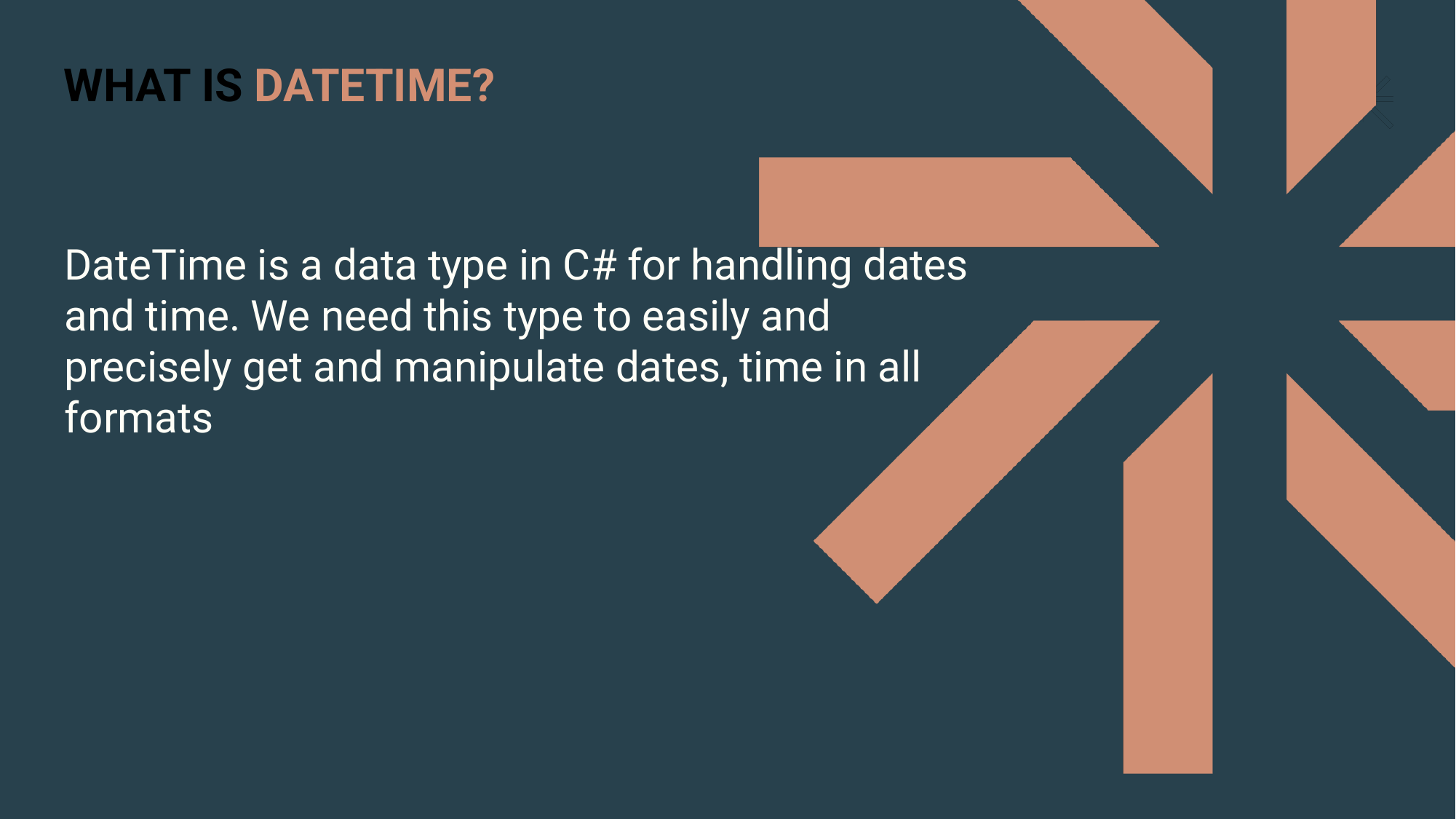

# WHAT IS DATETIME?
DateTime is a data type in C# for handling dates and time. We need this type to easily and precisely get and manipulate dates, time in all formats